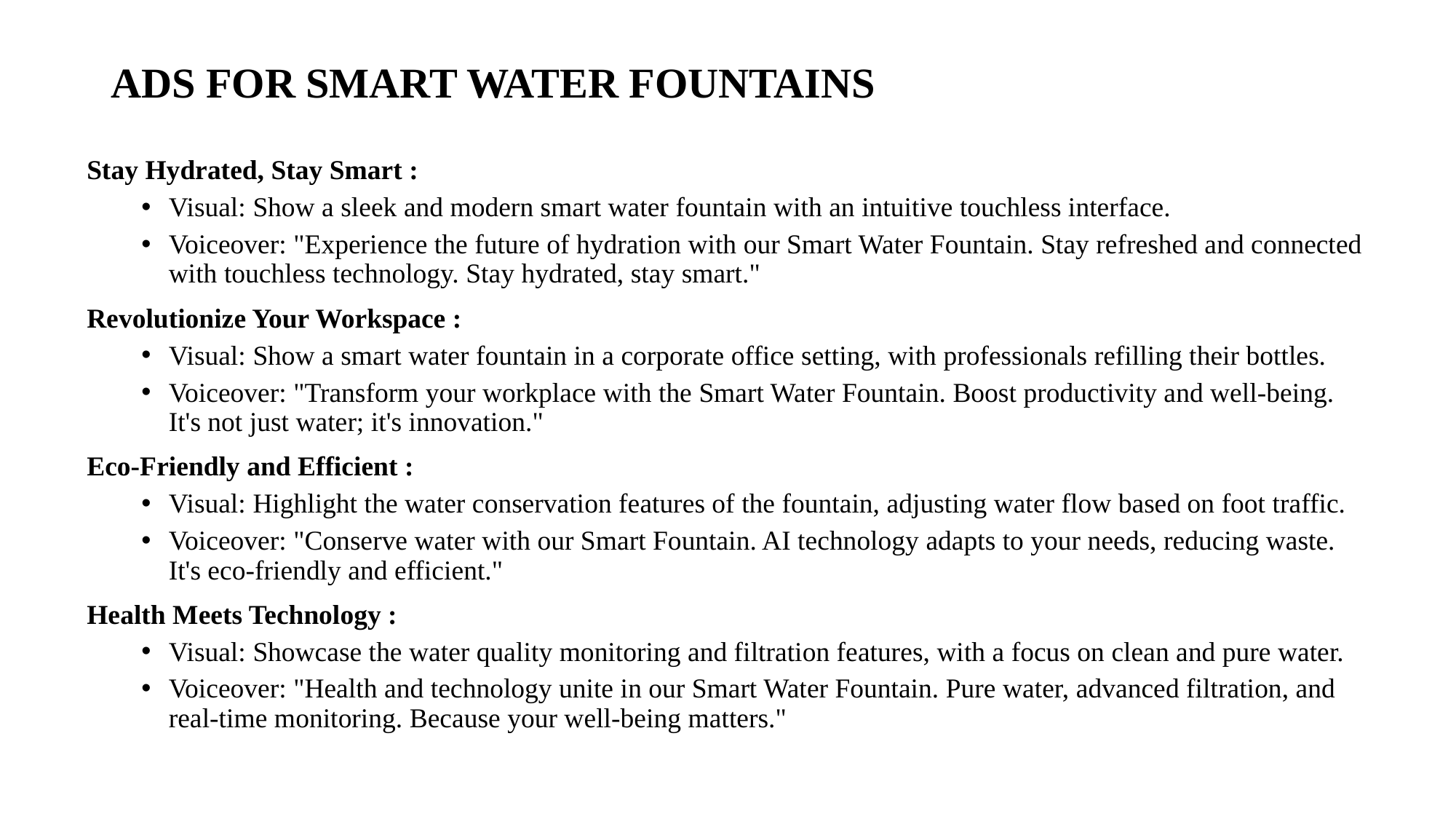

# ADS FOR SMART WATER FOUNTAINS
Stay Hydrated, Stay Smart :
Visual: Show a sleek and modern smart water fountain with an intuitive touchless interface.
Voiceover: "Experience the future of hydration with our Smart Water Fountain. Stay refreshed and connected with touchless technology. Stay hydrated, stay smart."
Revolutionize Your Workspace :
Visual: Show a smart water fountain in a corporate office setting, with professionals refilling their bottles.
Voiceover: "Transform your workplace with the Smart Water Fountain. Boost productivity and well-being. It's not just water; it's innovation."
Eco-Friendly and Efficient :
Visual: Highlight the water conservation features of the fountain, adjusting water flow based on foot traffic.
Voiceover: "Conserve water with our Smart Fountain. AI technology adapts to your needs, reducing waste. It's eco-friendly and efficient."
Health Meets Technology :
Visual: Showcase the water quality monitoring and filtration features, with a focus on clean and pure water.
Voiceover: "Health and technology unite in our Smart Water Fountain. Pure water, advanced filtration, and real-time monitoring. Because your well-being matters."